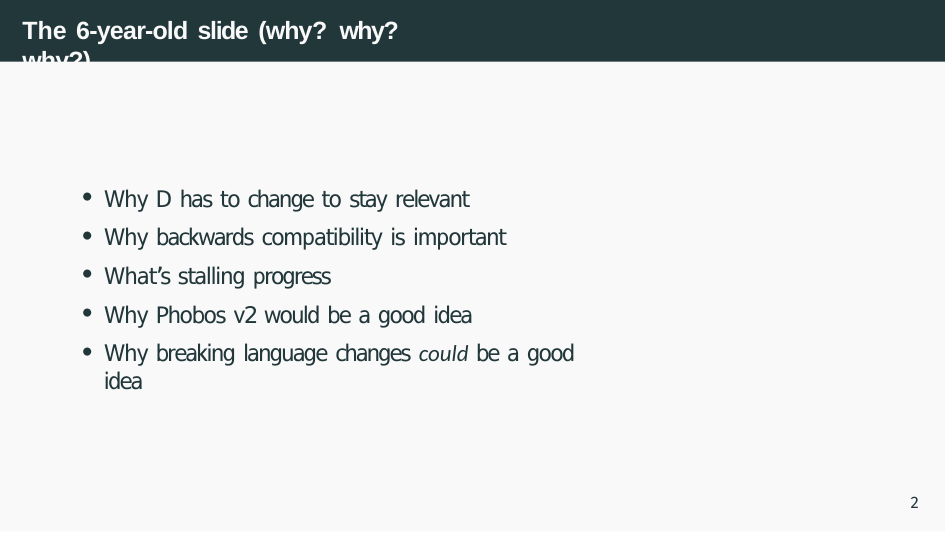

# The 6-year-old slide (why?  why? why?)
Why D has to change to stay relevant
Why backwards compatibility is important
What’s stalling progress
Why Phobos v2 would be a good idea
Why breaking language changes could be a good idea
2